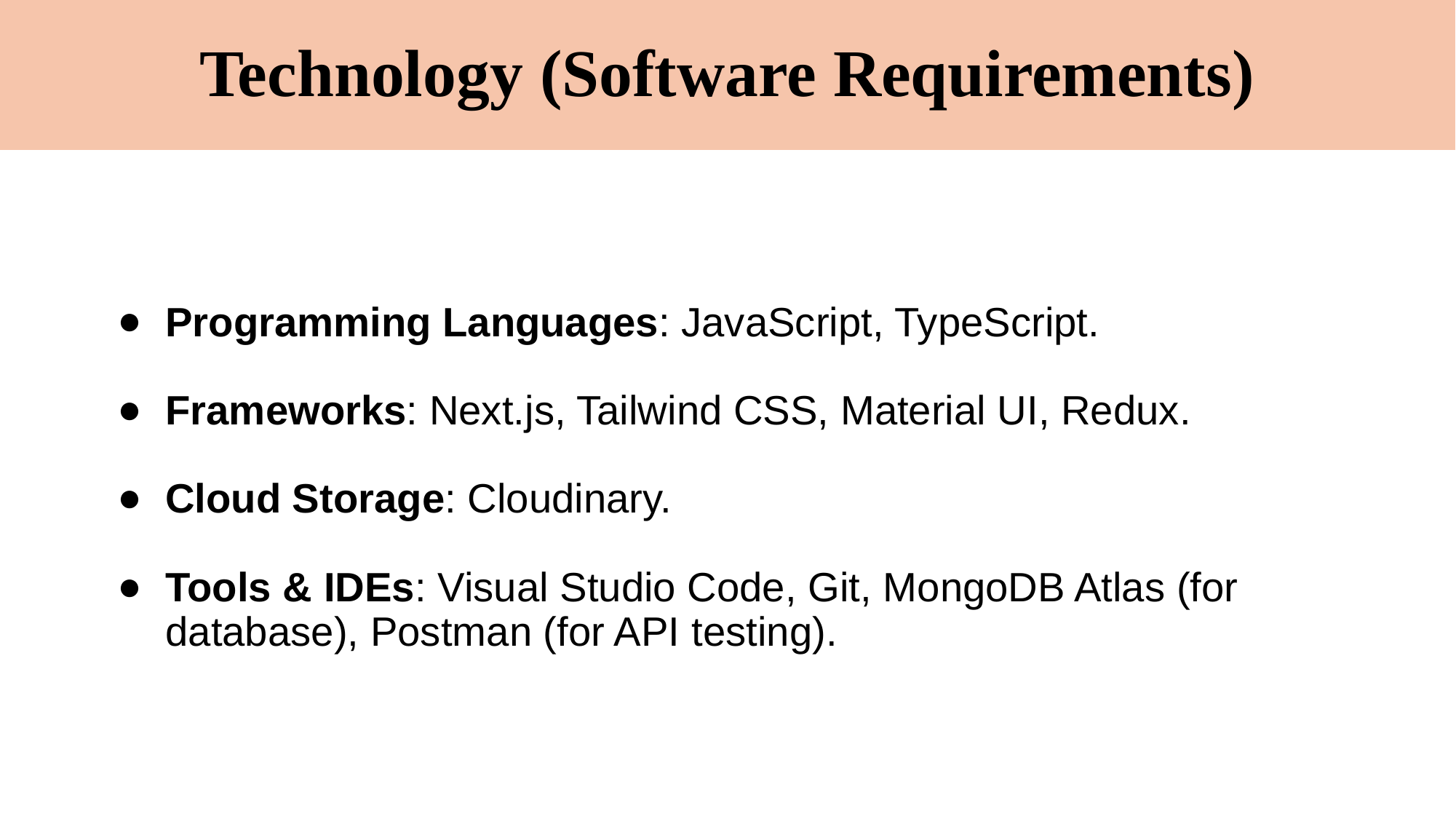

# Technology (Software Requirements)
Programming Languages: JavaScript, TypeScript.

Frameworks: Next.js, Tailwind CSS, Material UI, Redux.

Cloud Storage: Cloudinary.

Tools & IDEs: Visual Studio Code, Git, MongoDB Atlas (for database), Postman (for API testing).